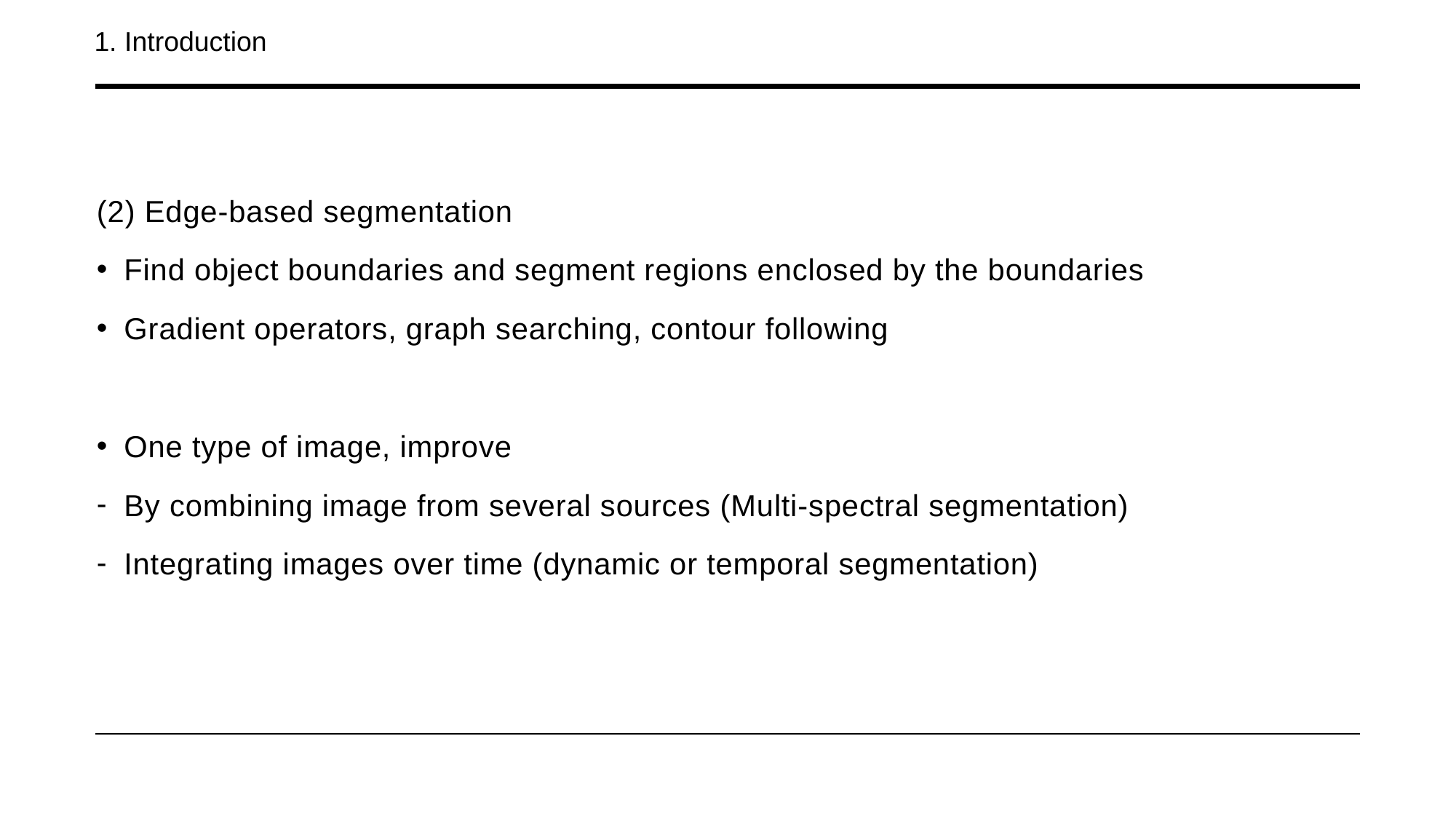

1. Introduction
(2) Edge-based segmentation
Find object boundaries and segment regions enclosed by the boundaries
Gradient operators, graph searching, contour following

One type of image, improve
By combining image from several sources (Multi-spectral segmentation)
Integrating images over time (dynamic or temporal segmentation)